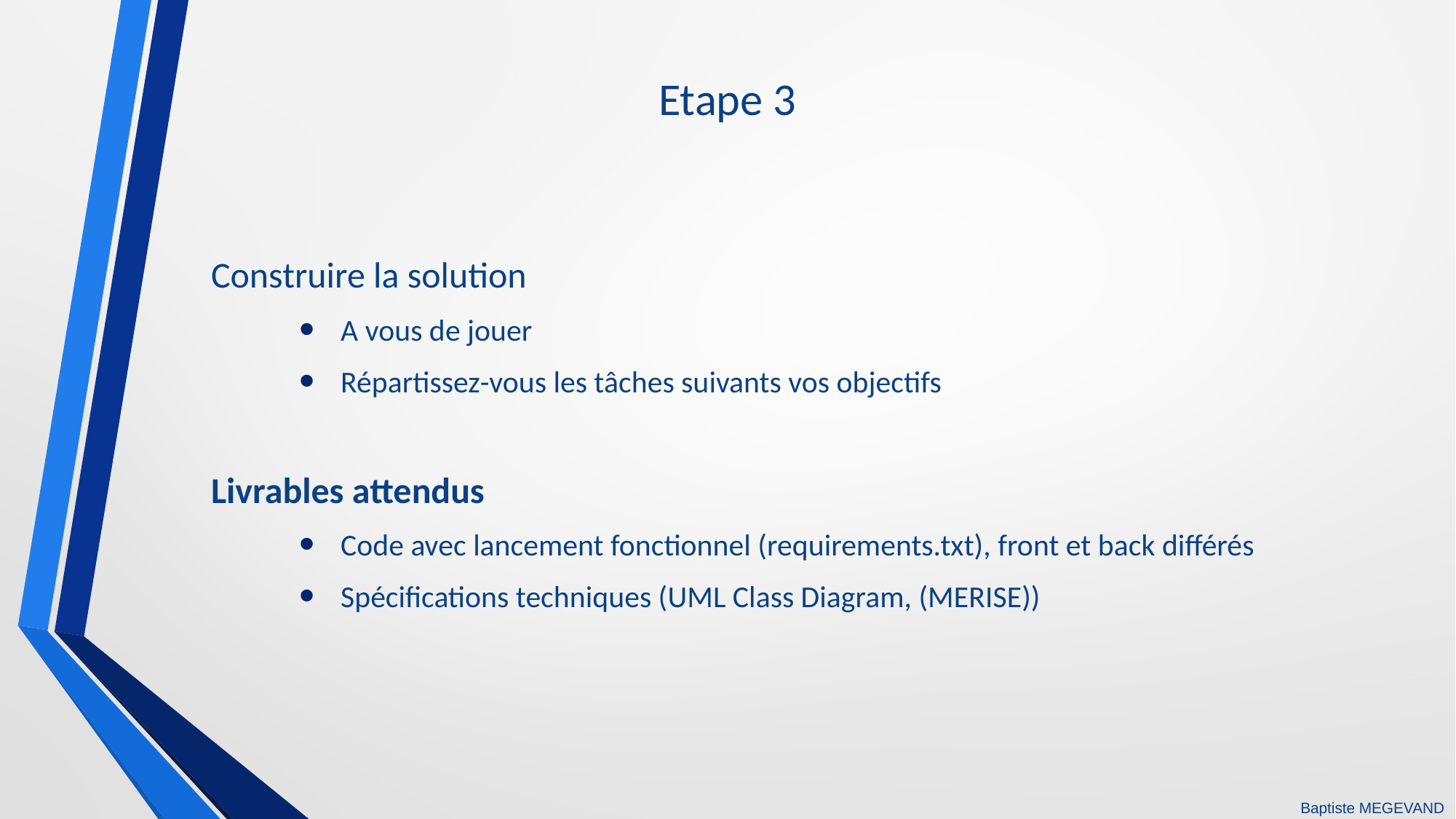

# Etape 3

Construire la solution
A vous de jouer
Répartissez-vous les tâches suivants vos objectifs

Livrables attendus
Code avec lancement fonctionnel (requirements.txt), front et back différés
Spécifications techniques (UML Class Diagram, (MERISE))